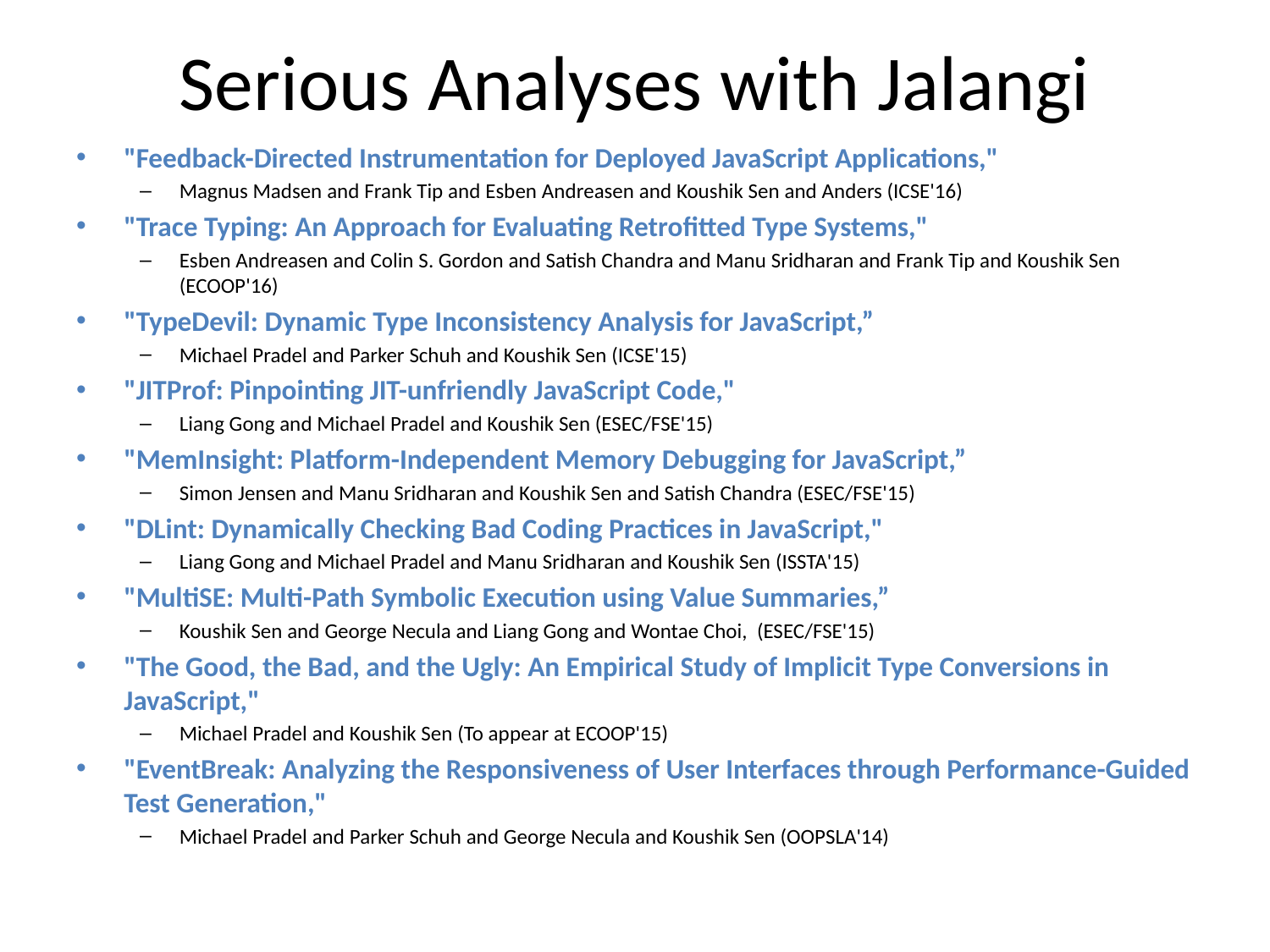

# Serious Analyses with Jalangi
"Feedback-Directed Instrumentation for Deployed JavaScript Applications,"
Magnus Madsen and Frank Tip and Esben Andreasen and Koushik Sen and Anders (ICSE'16)
"Trace Typing: An Approach for Evaluating Retrofitted Type Systems,"
Esben Andreasen and Colin S. Gordon and Satish Chandra and Manu Sridharan and Frank Tip and Koushik Sen (ECOOP'16)
"TypeDevil: Dynamic Type Inconsistency Analysis for JavaScript,”
Michael Pradel and Parker Schuh and Koushik Sen (ICSE'15)
"JITProf: Pinpointing JIT-unfriendly JavaScript Code,"
Liang Gong and Michael Pradel and Koushik Sen (ESEC/FSE'15)
"MemInsight: Platform-Independent Memory Debugging for JavaScript,”
Simon Jensen and Manu Sridharan and Koushik Sen and Satish Chandra (ESEC/FSE'15)
"DLint: Dynamically Checking Bad Coding Practices in JavaScript,"
Liang Gong and Michael Pradel and Manu Sridharan and Koushik Sen (ISSTA'15)
"MultiSE: Multi-Path Symbolic Execution using Value Summaries,”
Koushik Sen and George Necula and Liang Gong and Wontae Choi,  (ESEC/FSE'15)
"The Good, the Bad, and the Ugly: An Empirical Study of Implicit Type Conversions in JavaScript,"
Michael Pradel and Koushik Sen (To appear at ECOOP'15)
"EventBreak: Analyzing the Responsiveness of User Interfaces through Performance-Guided Test Generation,"
Michael Pradel and Parker Schuh and George Necula and Koushik Sen (OOPSLA'14)